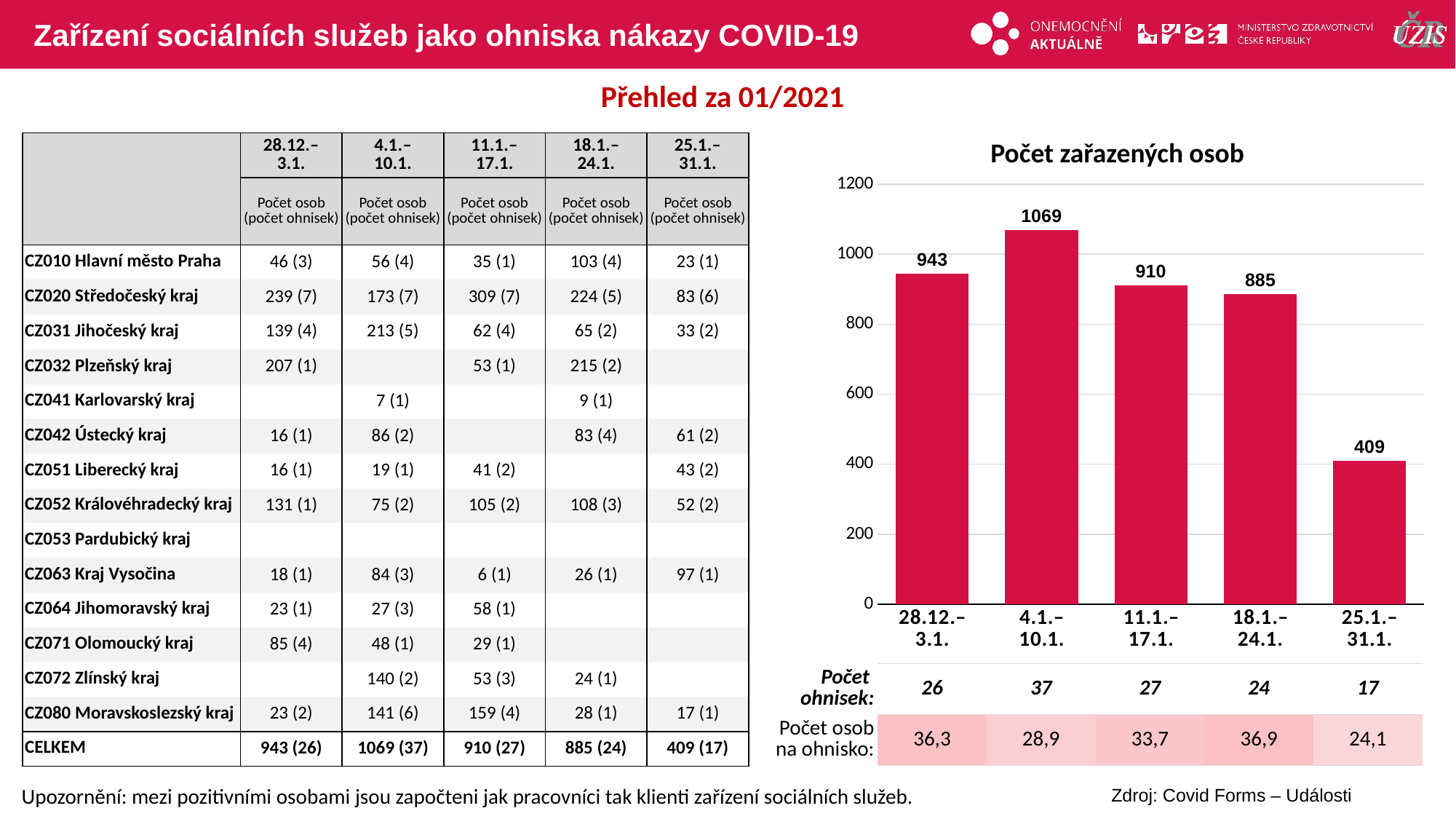

# Zařízení sociálních služeb jako ohniska nákazy COVID-19
Přehled za 01/2021
Počet zařazených osob
|  | 28.12.– 3.1. | 4.1.– 10.1. | 11.1.– 17.1. | 18.1.– 24.1. | 25.1.– 31.1. |
| --- | --- | --- | --- | --- | --- |
|  | Počet osob (počet ohnisek) | Počet osob (počet ohnisek) | Počet osob (počet ohnisek) | Počet osob (počet ohnisek) | Počet osob (počet ohnisek) |
| CZ010 Hlavní město Praha | 46 (3) | 56 (4) | 35 (1) | 103 (4) | 23 (1) |
| CZ020 Středočeský kraj | 239 (7) | 173 (7) | 309 (7) | 224 (5) | 83 (6) |
| CZ031 Jihočeský kraj | 139 (4) | 213 (5) | 62 (4) | 65 (2) | 33 (2) |
| CZ032 Plzeňský kraj | 207 (1) |  | 53 (1) | 215 (2) |  |
| CZ041 Karlovarský kraj |  | 7 (1) |  | 9 (1) |  |
| CZ042 Ústecký kraj | 16 (1) | 86 (2) |  | 83 (4) | 61 (2) |
| CZ051 Liberecký kraj | 16 (1) | 19 (1) | 41 (2) |  | 43 (2) |
| CZ052 Královéhradecký kraj | 131 (1) | 75 (2) | 105 (2) | 108 (3) | 52 (2) |
| CZ053 Pardubický kraj |  |  |  |  |  |
| CZ063 Kraj Vysočina | 18 (1) | 84 (3) | 6 (1) | 26 (1) | 97 (1) |
| CZ064 Jihomoravský kraj | 23 (1) | 27 (3) | 58 (1) |  |  |
| CZ071 Olomoucký kraj | 85 (4) | 48 (1) | 29 (1) |  |  |
| CZ072 Zlínský kraj |  | 140 (2) | 53 (3) | 24 (1) |  |
| CZ080 Moravskoslezský kraj | 23 (2) | 141 (6) | 159 (4) | 28 (1) | 17 (1) |
| CELKEM | 943 (26) | 1069 (37) | 910 (27) | 885 (24) | 409 (17) |

### Chart

| Category | osoby |
|---|---|
| 28.12.–
3.1. | 943.0 |
| 4.1.–
10.1. | 1069.0 |
| 11.1.–
17.1. | 910.0 |
| 18.1.–
24.1. | 885.0 |
| 25.1.–
31.1. | 409.0 |
| Počet ohnisek: |  |  |  |  |  |  |  |
| --- | --- | --- | --- | --- | --- | --- | --- |
| Počet osob na ohnisko: |  |  |  |  |  |  |  |
| 26 | 37 | 27 | 24 | 17 |
| --- | --- | --- | --- | --- |
| 36,3 | 28,9 | 33,7 | 36,9 | 24,1 |
Upozornění: mezi pozitivními osobami jsou započteni jak pracovníci tak klienti zařízení sociálních služeb.
Zdroj: Covid Forms – Události